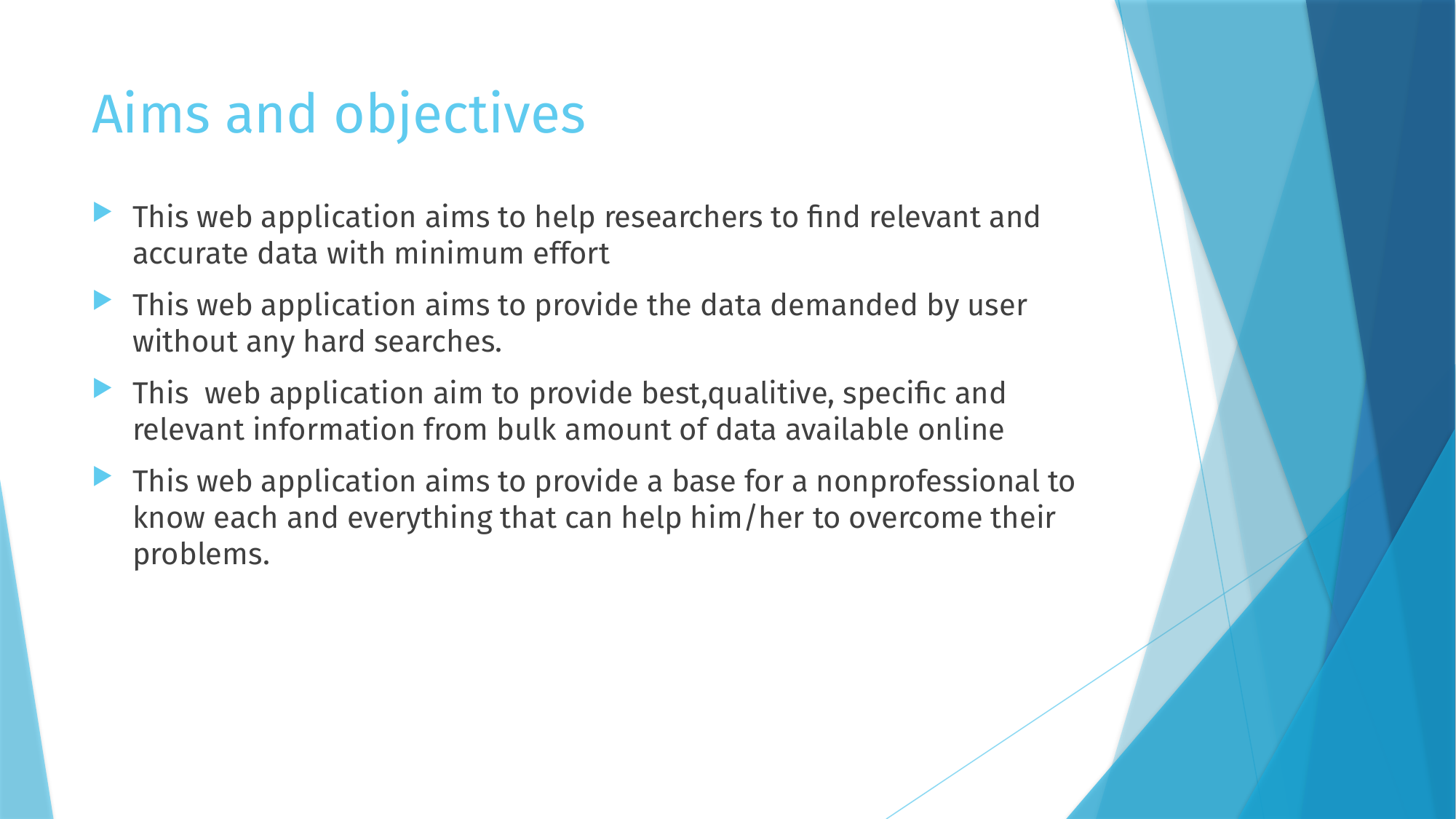

# Aims and objectives
This web application aims to help researchers to find relevant and accurate data with minimum effort
This web application aims to provide the data demanded by user without any hard searches.
This  web application aim to provide best,qualitive, specific and relevant information from bulk amount of data available online
This web application aims to provide a base for a nonprofessional to know each and everything that can help him/her to overcome their problems.